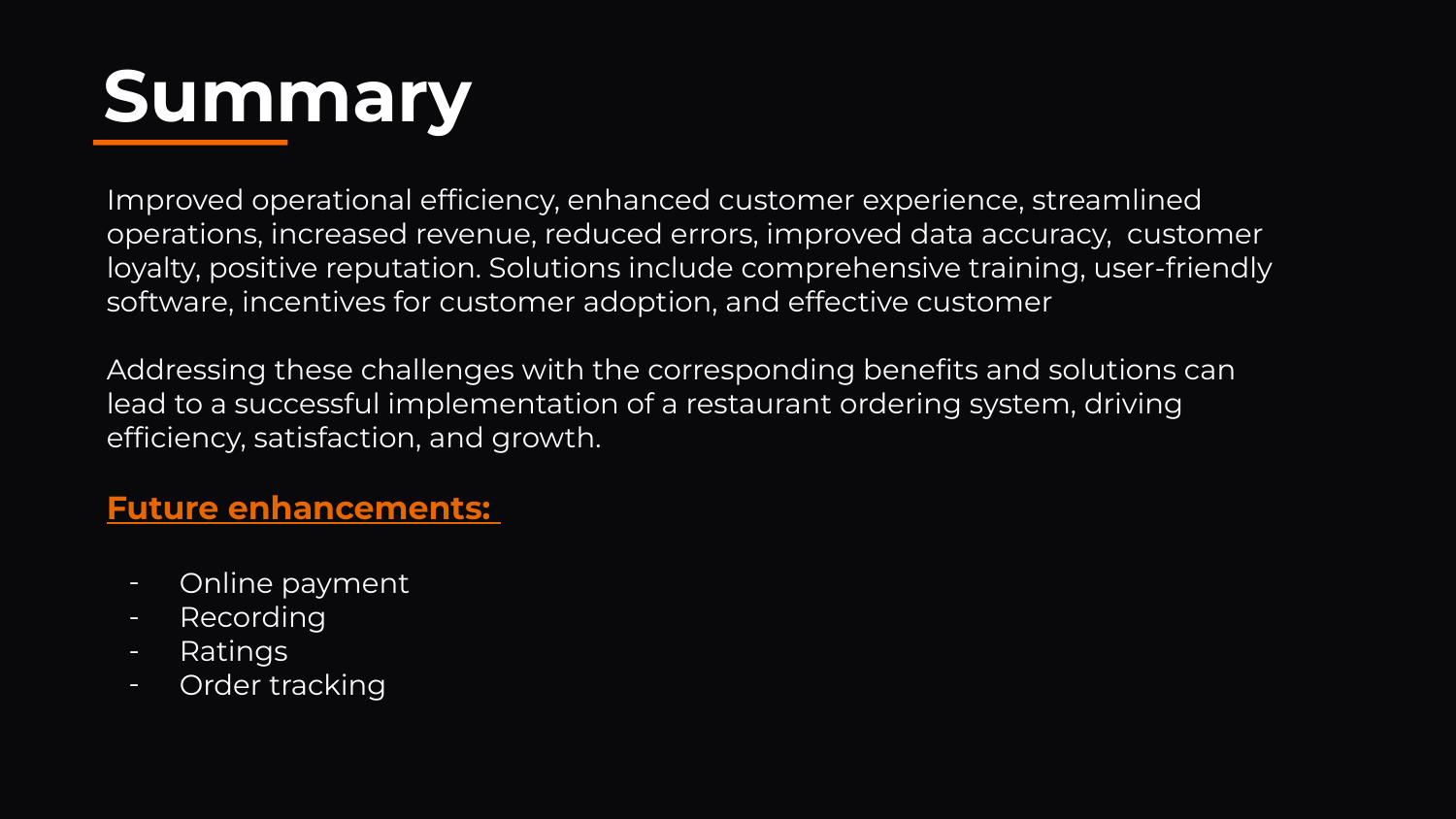

Summary

Improved operational efficiency, enhanced customer experience, streamlined operations, increased revenue, reduced errors, improved data accuracy,  customer loyalty, positive reputation. Solutions include comprehensive training, user-friendly software, incentives for customer adoption, and effective customer

Addressing these challenges with the corresponding benefits and solutions can lead to a successful implementation of a restaurant ordering system, driving efficiency, satisfaction, and growth.

Future enhancements:
Online payment
Recording
Ratings
Order tracking